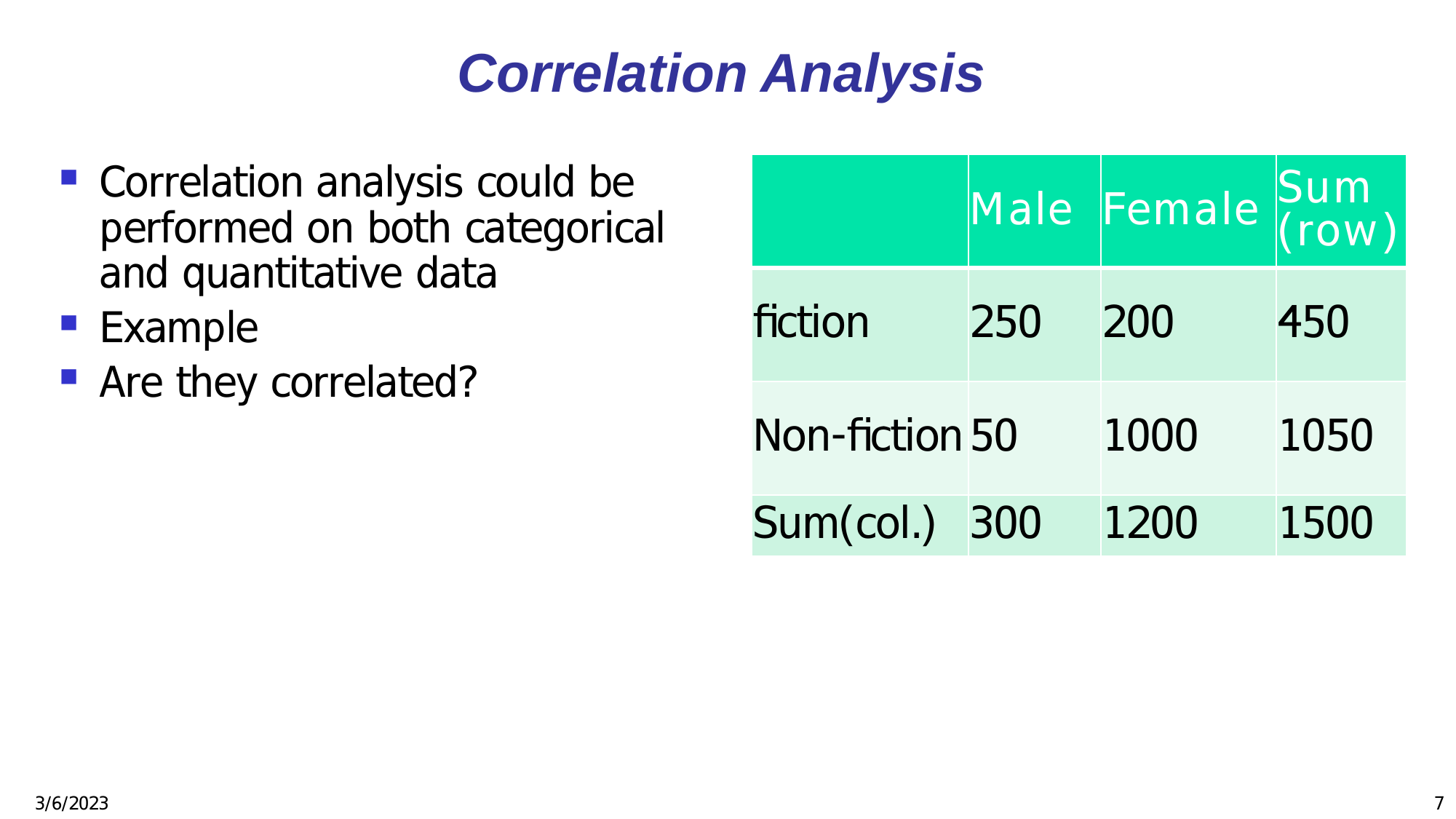

# Correlation Analysis
Correlation analysis could be performed on both categorical and quantitative data
Example
Are they correlated?

|  | Male | Female | Sum (row) |
| --- | --- | --- | --- |
| fiction | 250 | 200 | 450 |
| Non-fiction | 50 | 1000 | 1050 |
| Sum(col.) | 300 | 1200 | 1500 |
3/6/2023
7